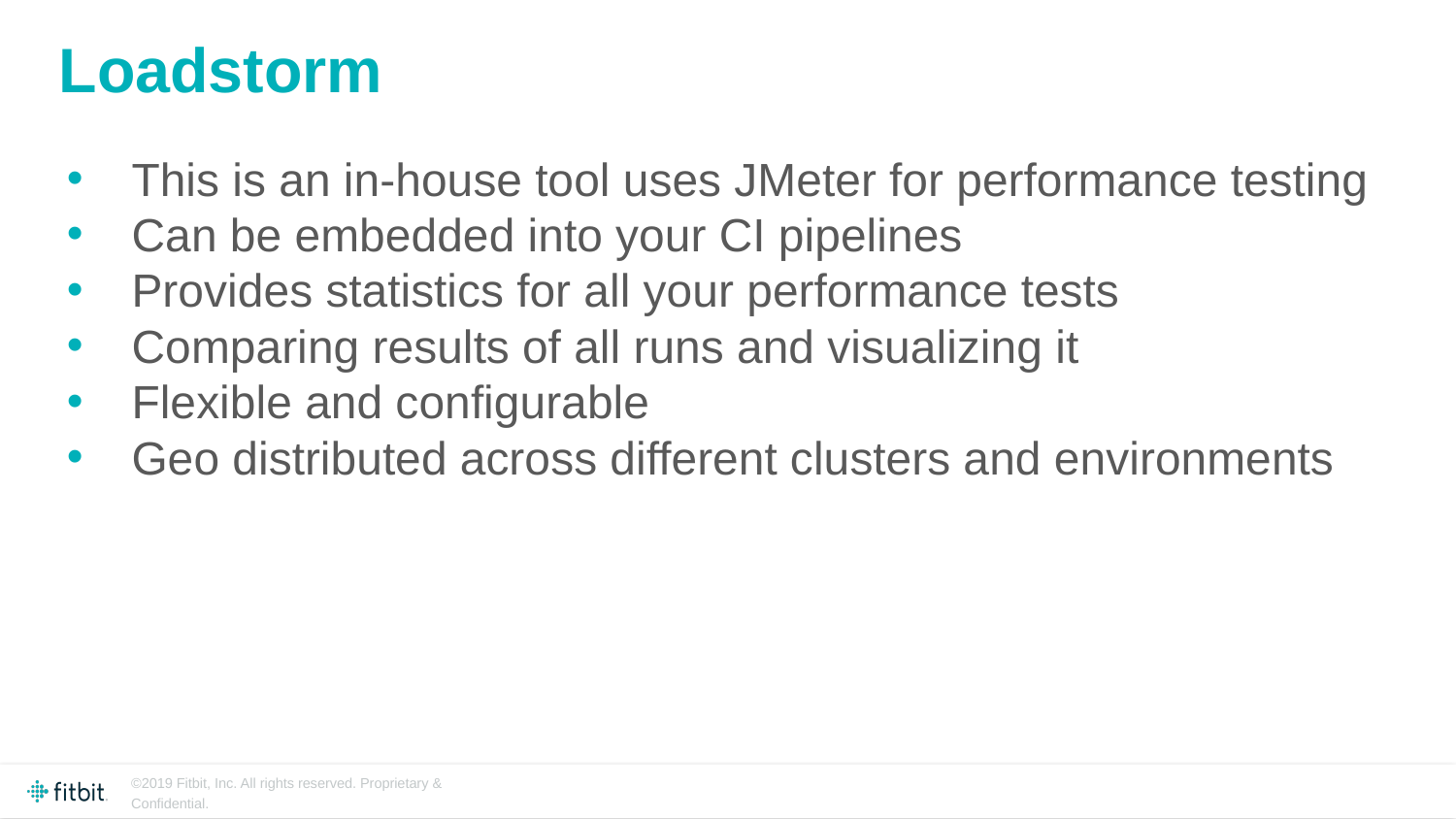

Loadstorm
This is an in-house tool uses JMeter for performance testing
Can be embedded into your CI pipelines
Provides statistics for all your performance tests
Comparing results of all runs and visualizing it
Flexible and configurable
Geo distributed across different clusters and environments